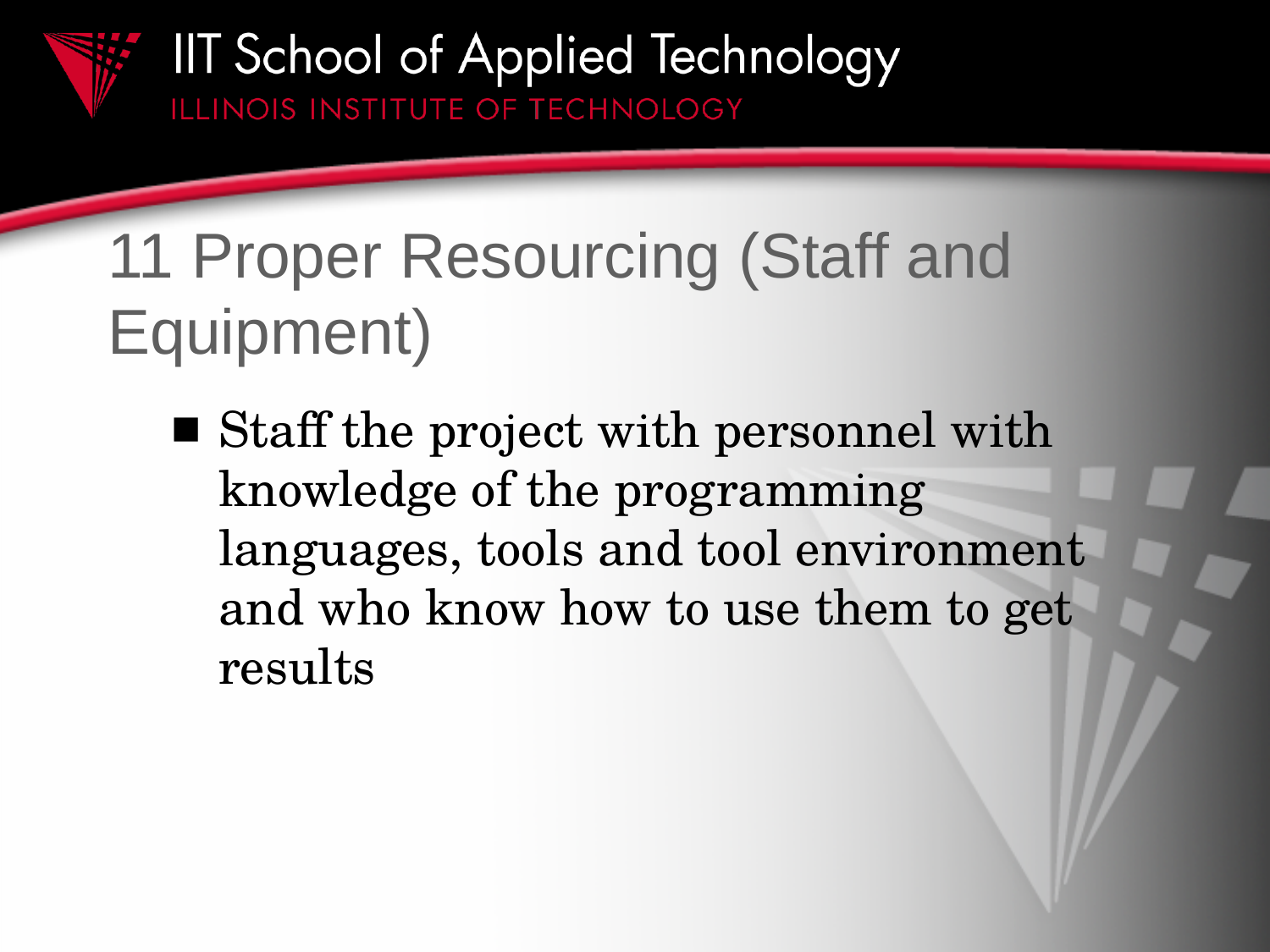

# 11 Proper Resourcing (Staff and Equipment)
Staff the project with personnel with knowledge of the programming languages, tools and tool environment and who know how to use them to get results